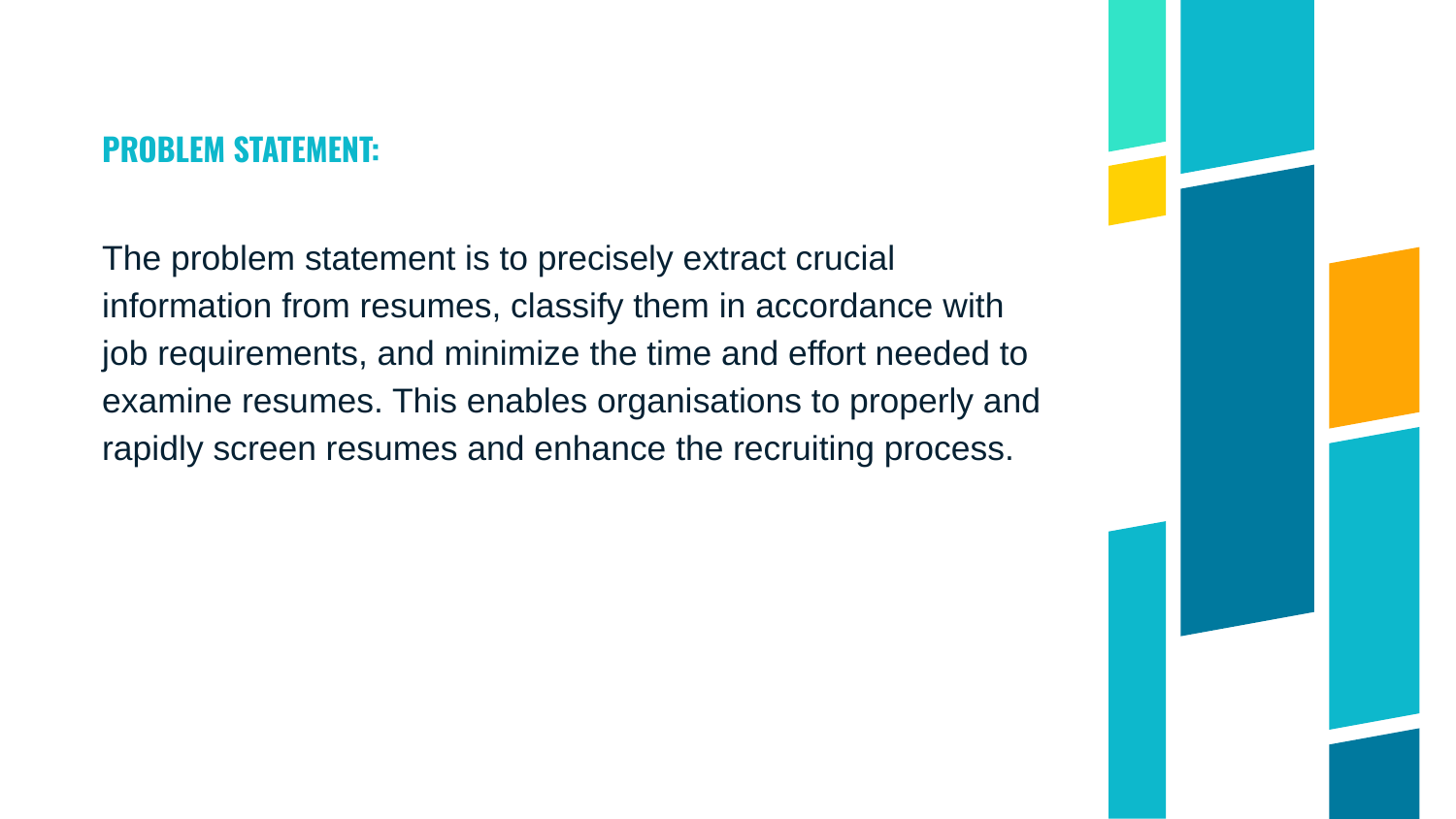

# PROBLEM STATEMENT:
The problem statement is to precisely extract crucial information from resumes, classify them in accordance with job requirements, and minimize the time and effort needed to examine resumes. This enables organisations to properly and rapidly screen resumes and enhance the recruiting process.